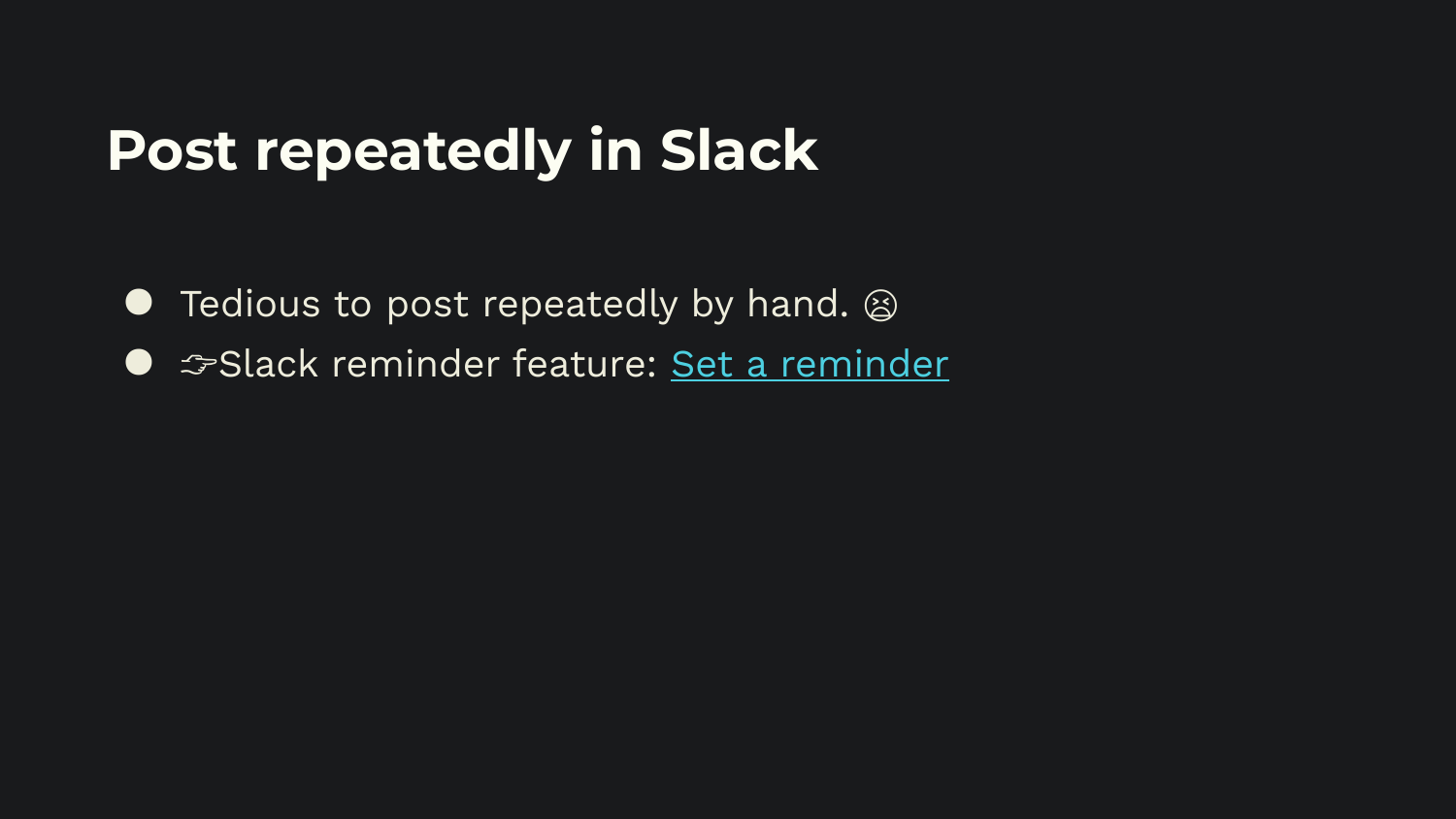

# Post repeatedly in Slack
Tedious to post repeatedly by hand. 😫
👉Slack reminder feature: Set a reminder